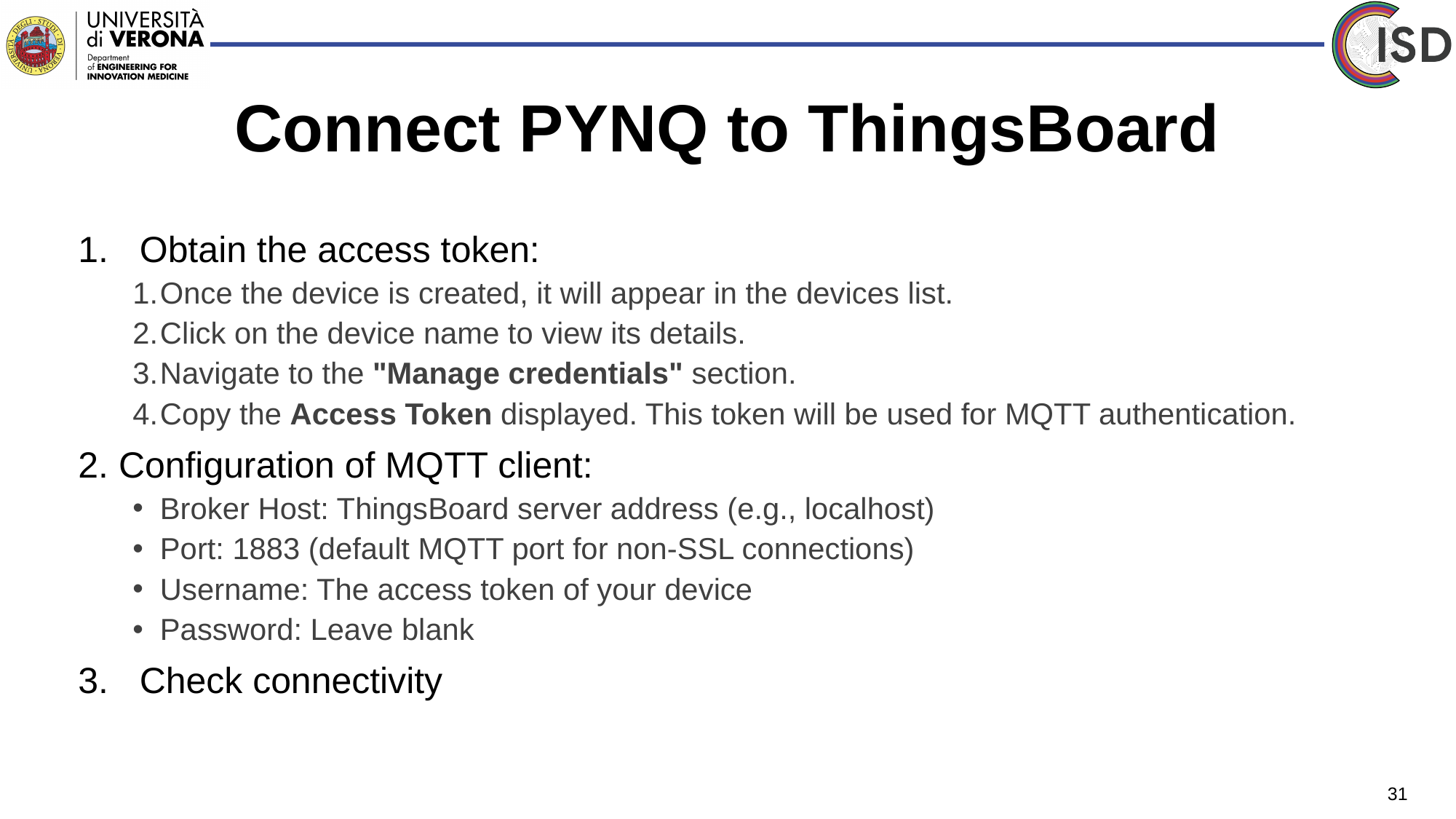

# Connect PYNQ to ThingsBoard
Obtain the access token:
Once the device is created, it will appear in the devices list.
Click on the device name to view its details.
Navigate to the "Manage credentials" section.
Copy the Access Token displayed. This token will be used for MQTT authentication.
 Configuration of MQTT client:
Broker Host: ThingsBoard server address (e.g., localhost)
Port: 1883 (default MQTT port for non-SSL connections)
Username: The access token of your device
Password: Leave blank
Check connectivity
31